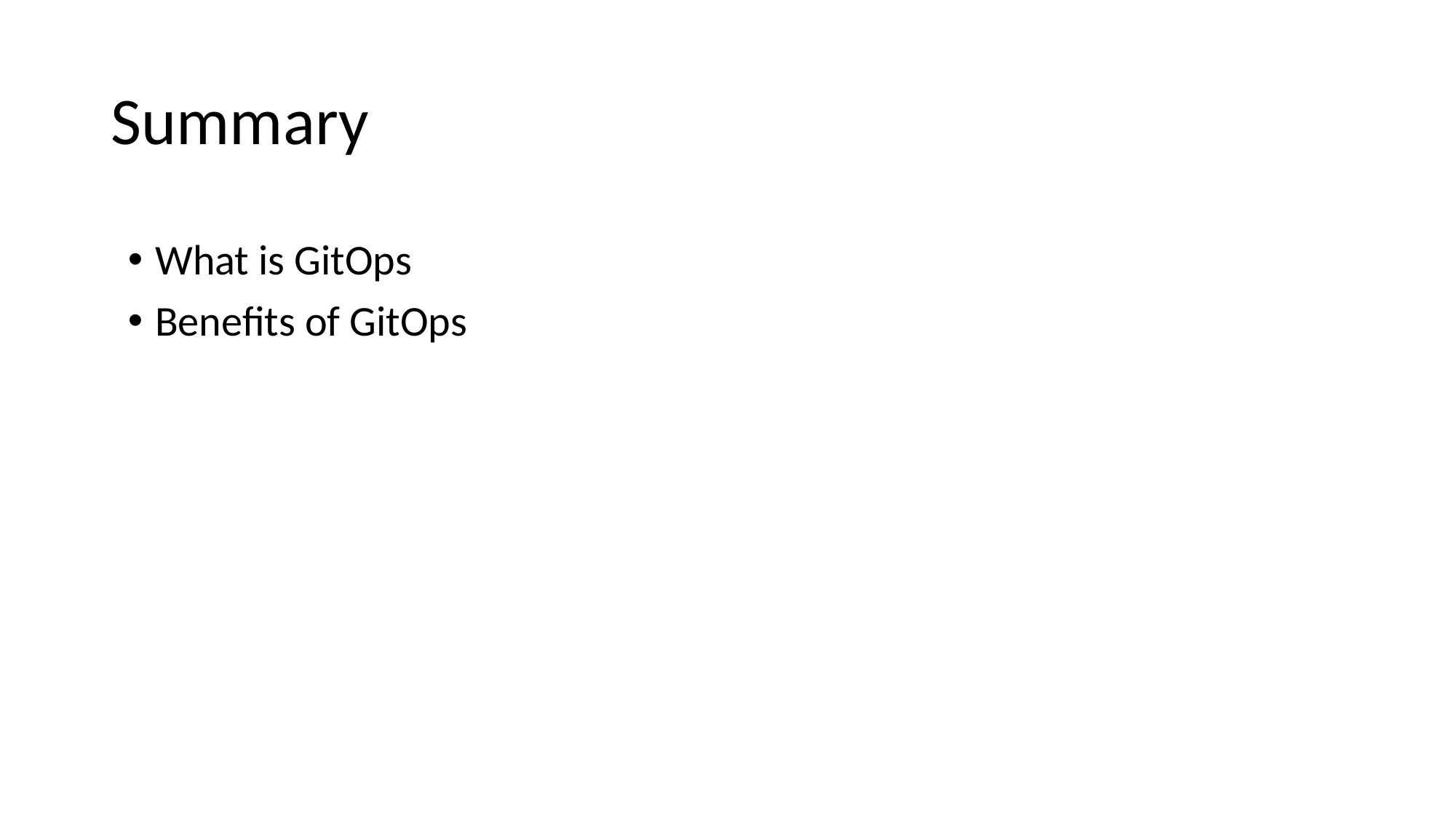

# Summary
What is GitOps
Benefits of GitOps